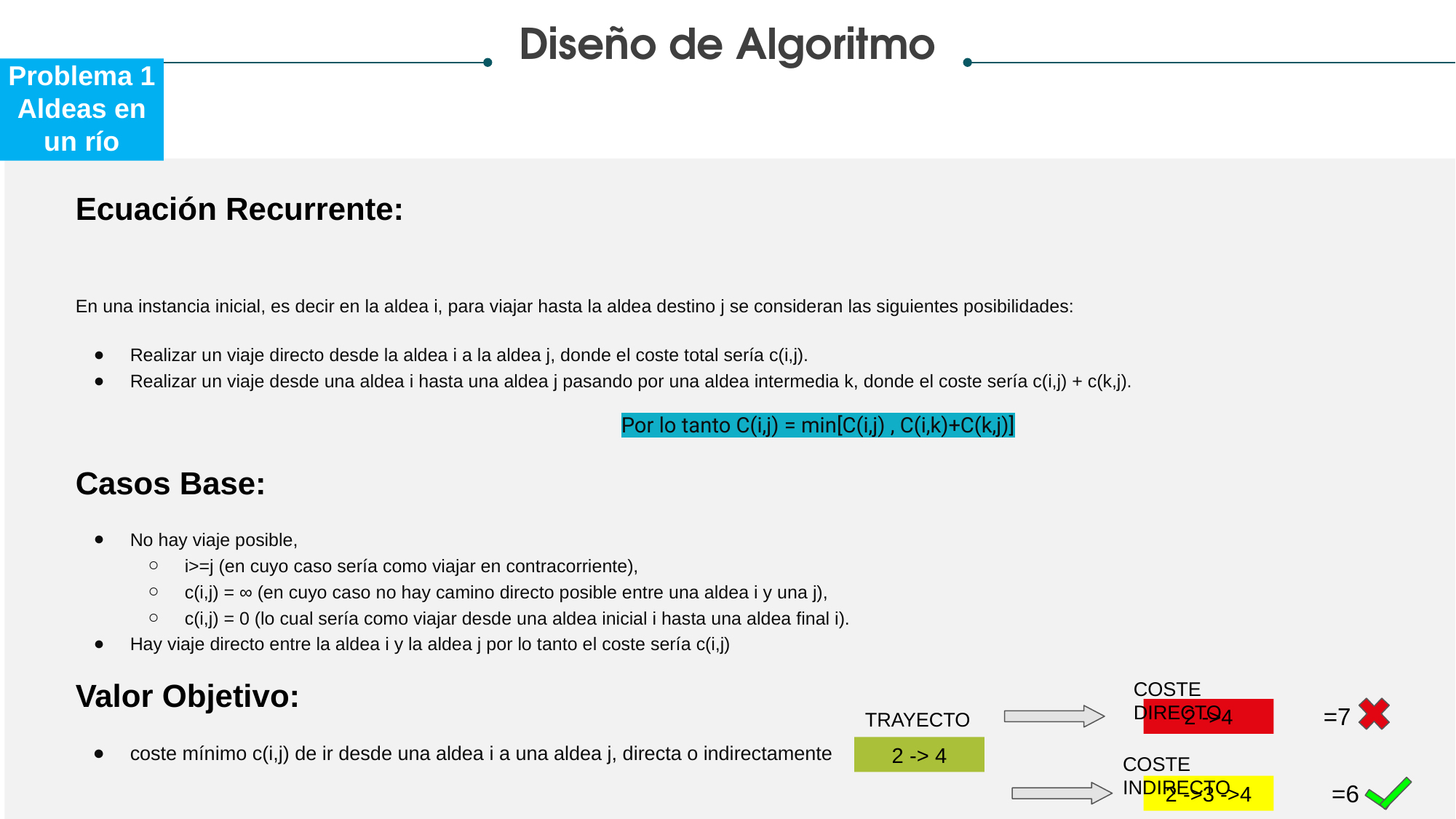

Diseño de Algoritmo
Problema 1
Aldeas en un río

Ecuación Recurrente:

En una instancia inicial, es decir en la aldea i, para viajar hasta la aldea destino j se consideran las siguientes posibilidades:
Realizar un viaje directo desde la aldea i a la aldea j, donde el coste total sería c(i,j).
Realizar un viaje desde una aldea i hasta una aldea j pasando por una aldea intermedia k, donde el coste sería c(i,j) + c(k,j).
					Por lo tanto C(i,j) = min[C(i,j) , C(i,k)+C(k,j)]

Casos Base:
No hay viaje posible,
i>=j (en cuyo caso sería como viajar en contracorriente),
c(i,j) = ∞ (en cuyo caso no hay camino directo posible entre una aldea i y una j),
c(i,j) = 0 (lo cual sería como viajar desde una aldea inicial i hasta una aldea final i).
Hay viaje directo entre la aldea i y la aldea j por lo tanto el coste sería c(i,j)
Valor Objetivo:
coste mínimo c(i,j) de ir desde una aldea i a una aldea j, directa o indirectamente

COSTE DIRECTO
=7

TRAYECTO
2 ->4

2 -> 4
COSTE INDIRECTO
=6

2 ->3 ->4